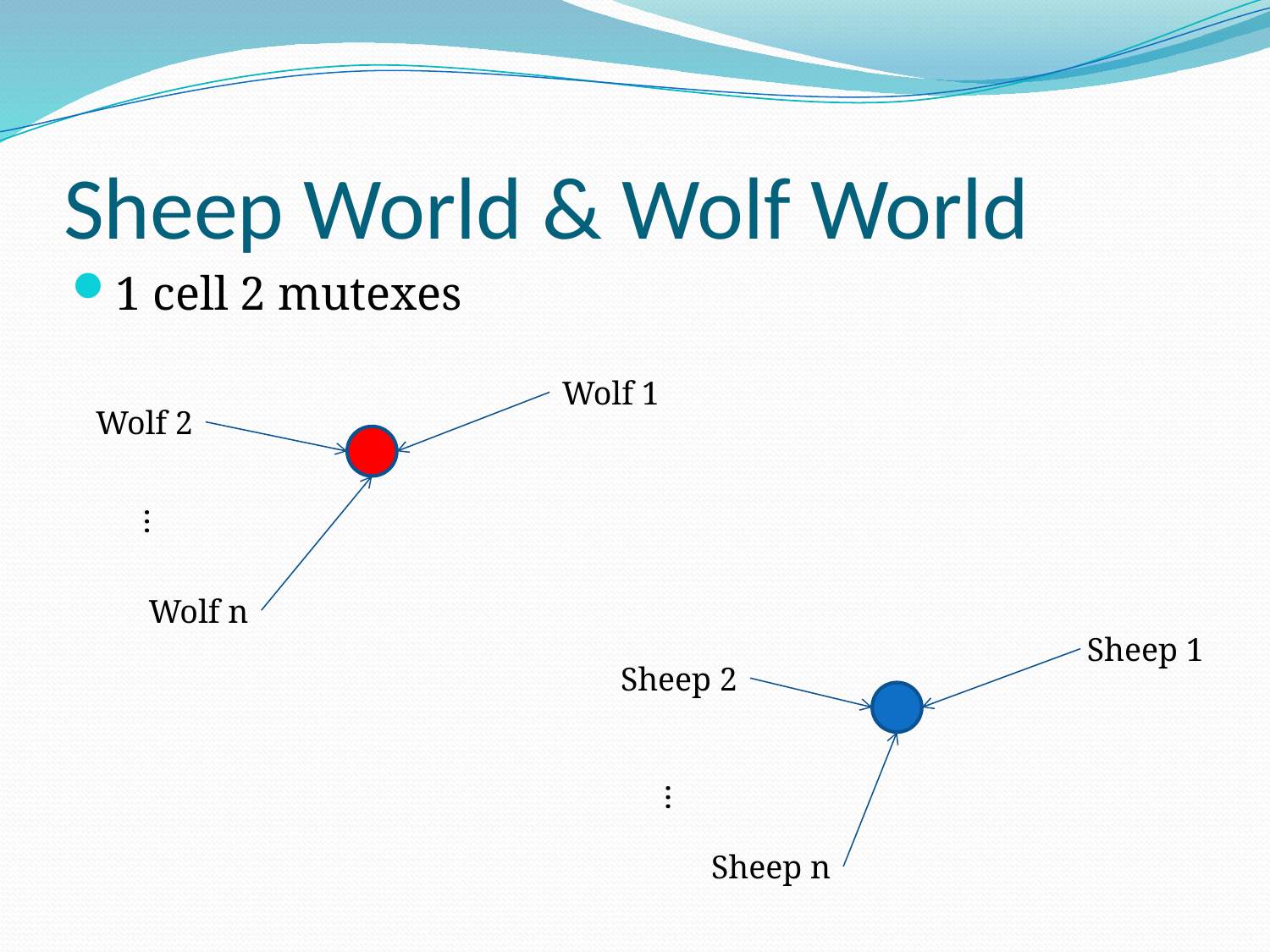

# Sheep World & Wolf World
1 cell 2 mutexes
Wolf 1
Wolf 2

…
Wolf n
Sheep 1
Sheep 2

…
Sheep n